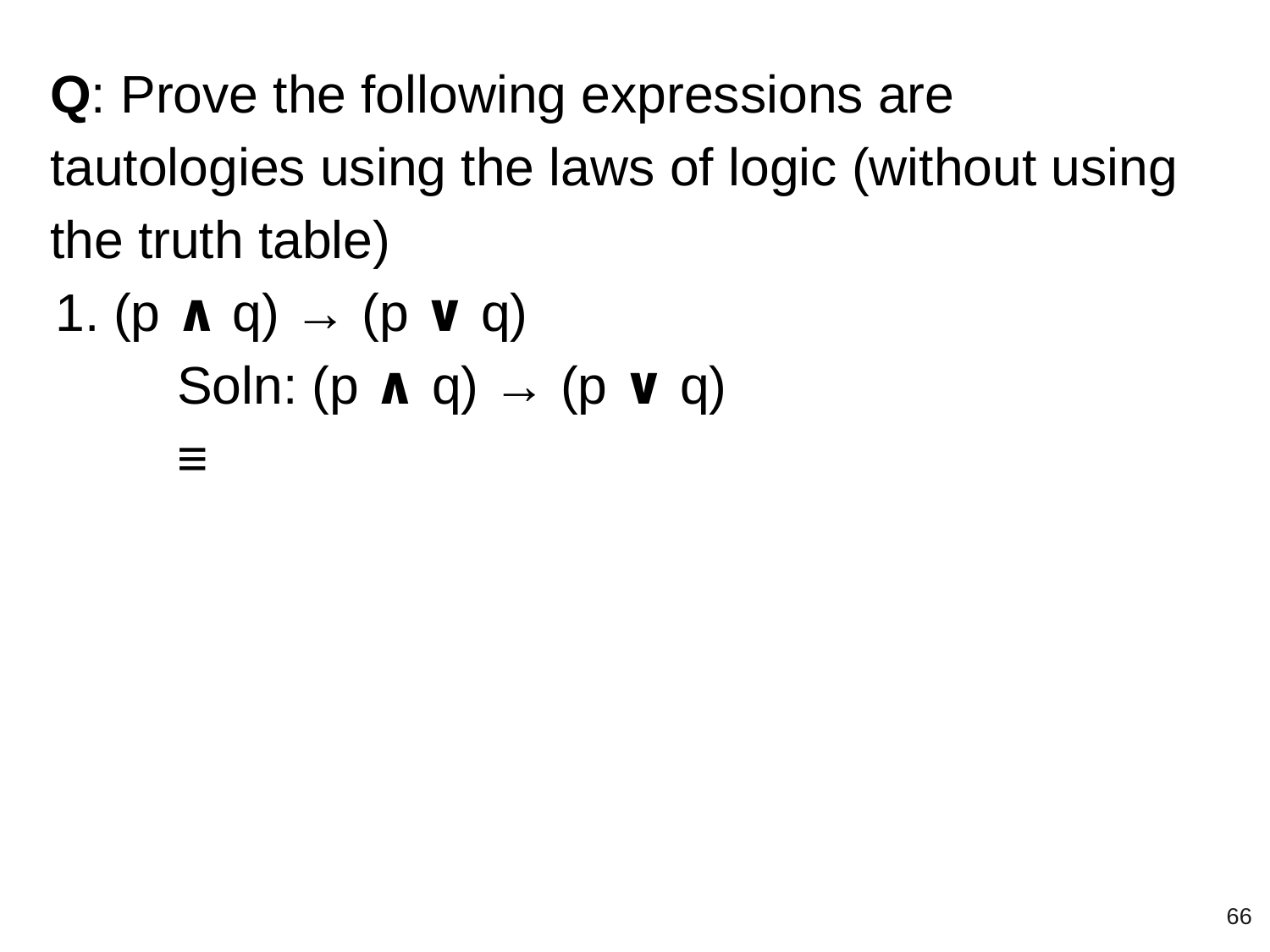

Q: Prove the following expressions are tautologies using the laws of logic (without using the truth table)
(p ∧ q) → (p ∨ q)
	Soln: (p ∧ q) → (p ∨ q)
	≡
66